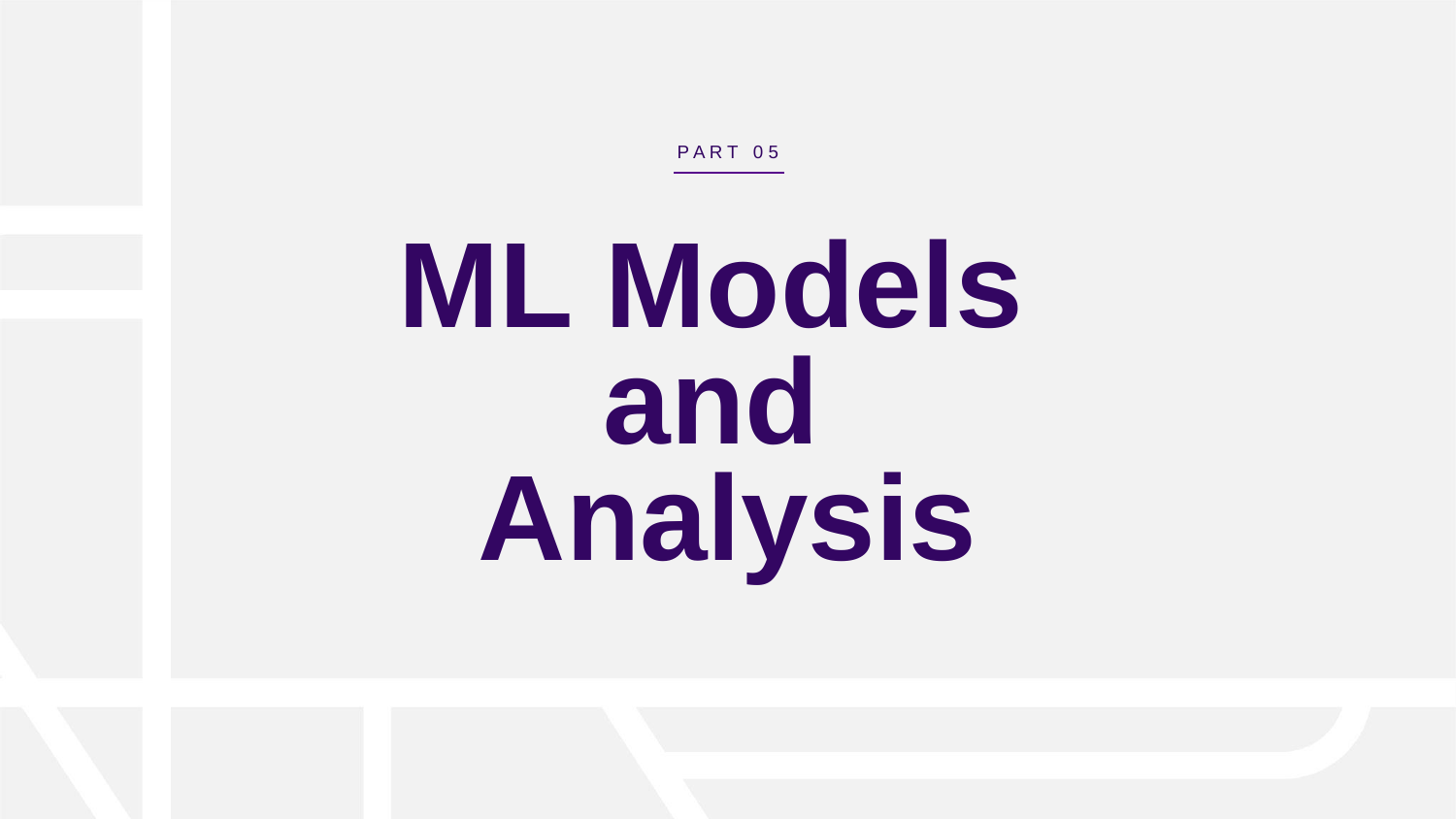

P A R T   0 5
# ML Models
and
Analysis